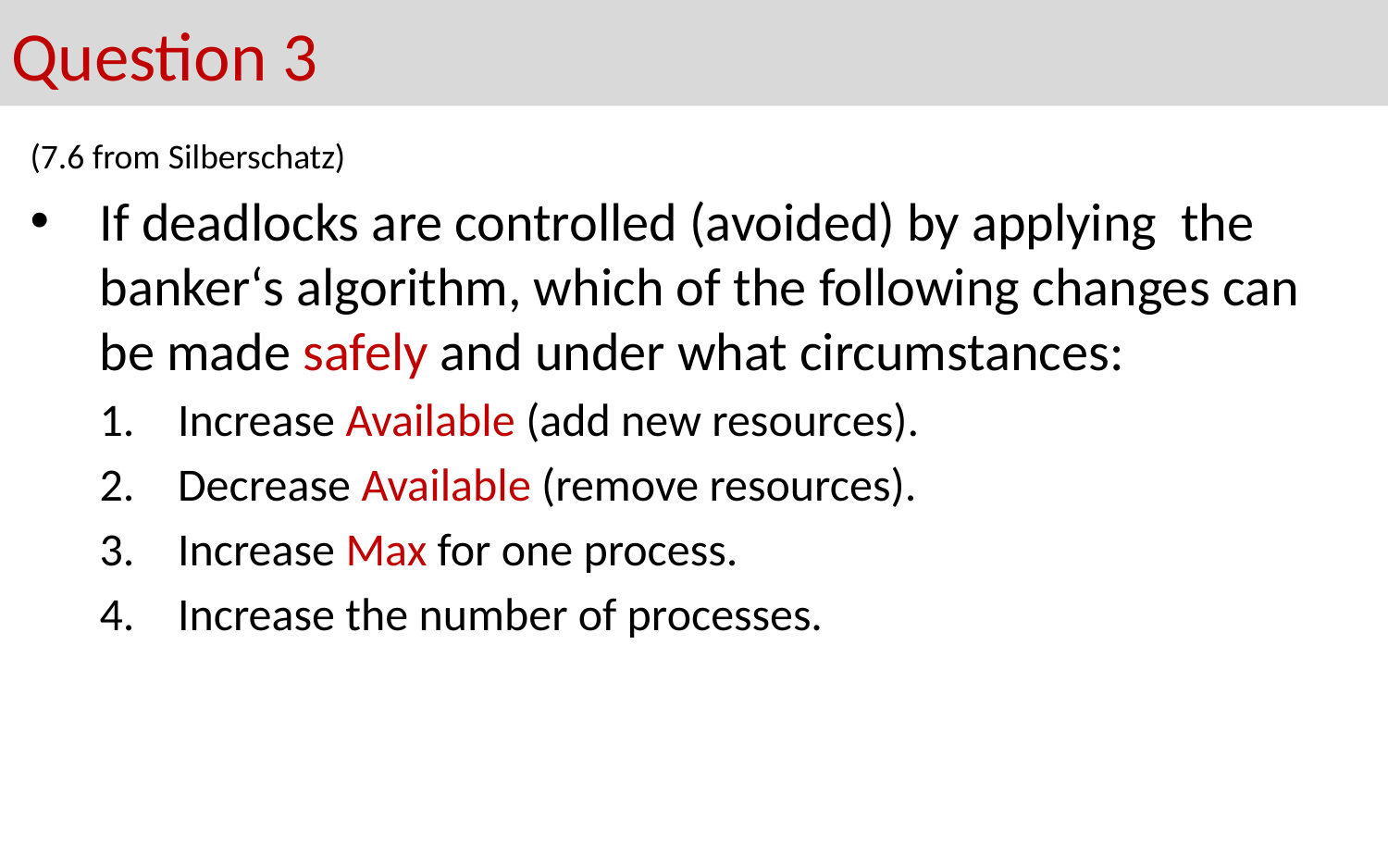

# Question 3
(7.6 from Silberschatz)
If deadlocks are controlled (avoided) by applying  the banker‘s algorithm, which of the following changes can be made safely and under what circumstances:
Increase Available (add new resources).
Decrease Available (remove resources).
Increase Max for one process.
Increase the number of processes.